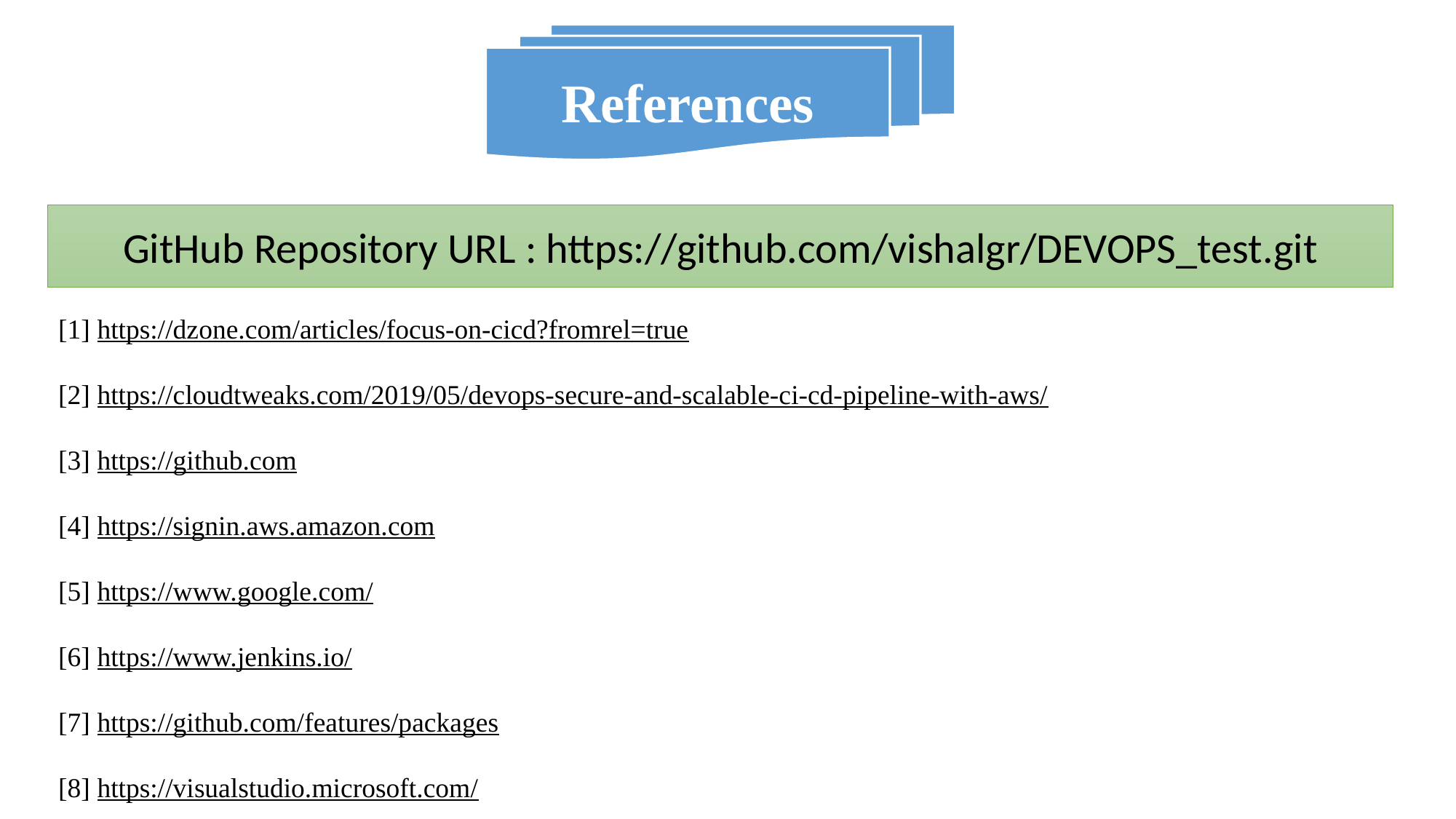

References
GitHub Repository URL : https://github.com/vishalgr/DEVOPS_test.git
[1] https://dzone.com/articles/focus-on-cicd?fromrel=true

[2] https://cloudtweaks.com/2019/05/devops-secure-and-scalable-ci-cd-pipeline-with-aws/

[3] https://github.com

[4] https://signin.aws.amazon.com

[5] https://www.google.com/

[6] https://www.jenkins.io/

[7] https://github.com/features/packages

[8] https://visualstudio.microsoft.com/